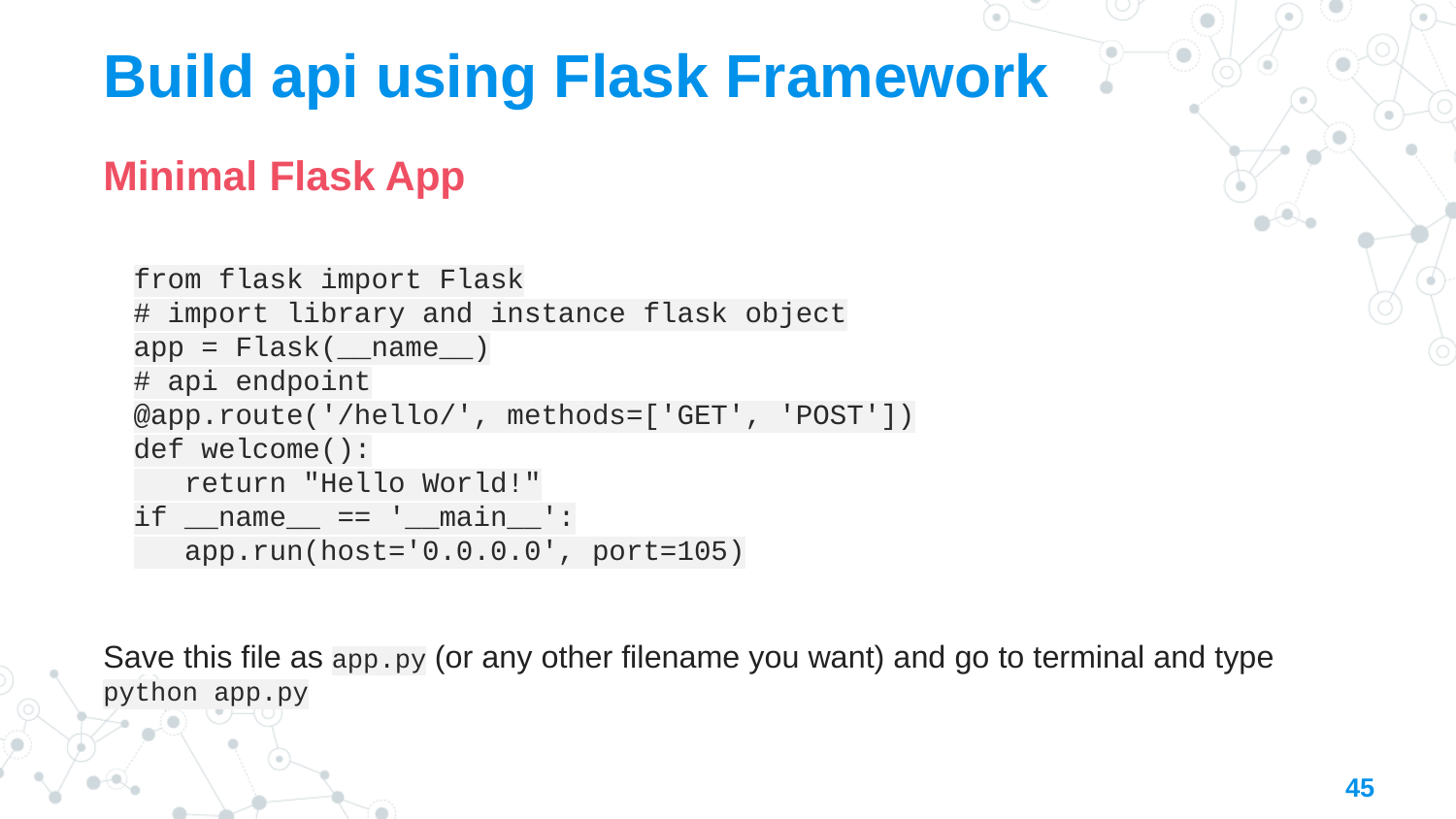

Build api using Flask Framework
Minimal Flask App

from flask import Flask
# import library and instance flask object
app = Flask(__name__)
# api endpoint
@app.route('/hello/', methods=['GET', 'POST'])
def welcome():
   return "Hello World!"
if __name__ == '__main__':
   app.run(host='0.0.0.0', port=105)

Save this file as app.py (or any other filename you want) and go to terminal and type python app.py
45